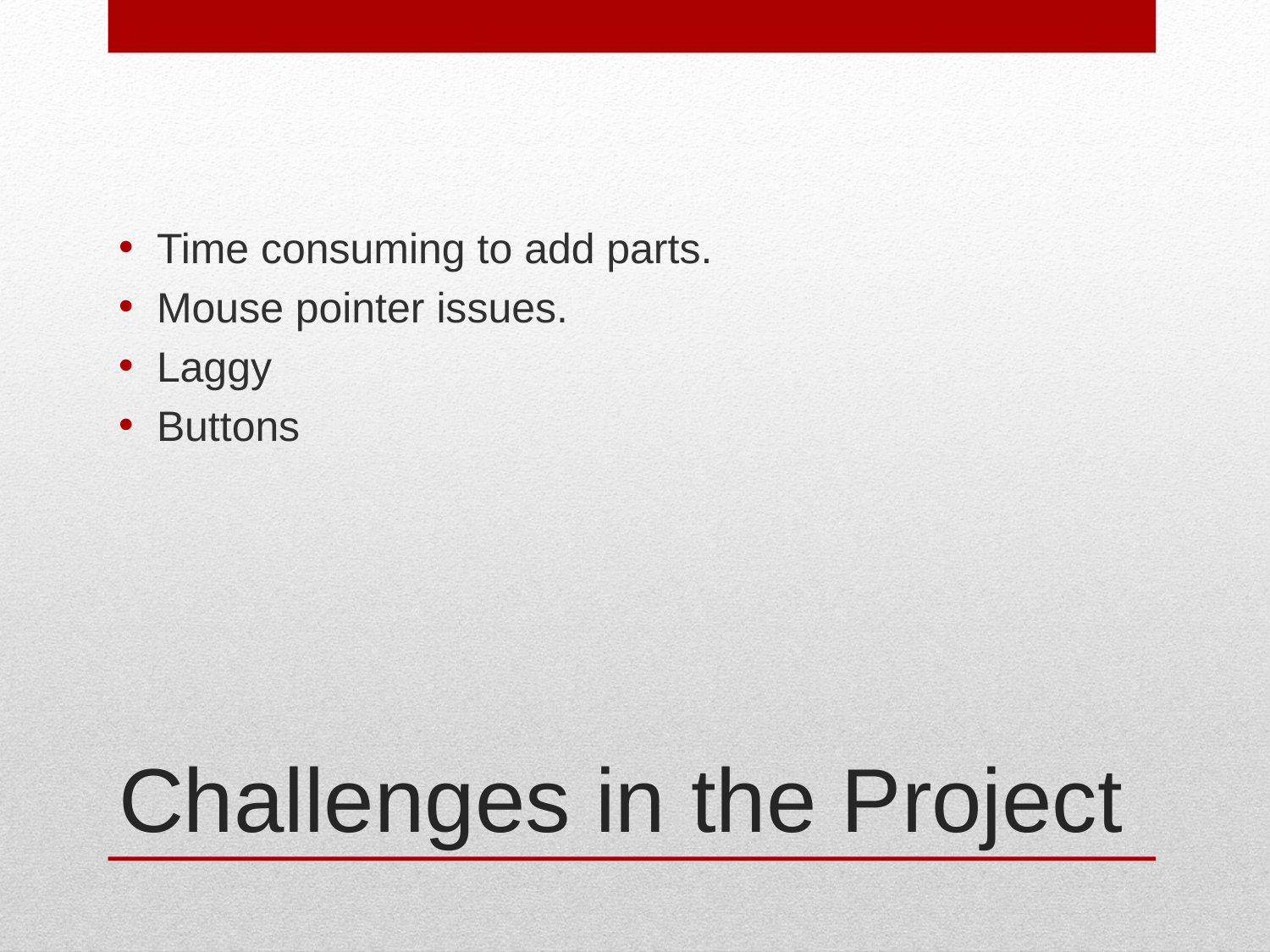

Time consuming to add parts.
Mouse pointer issues.
Laggy
Buttons

# Challenges in the Project